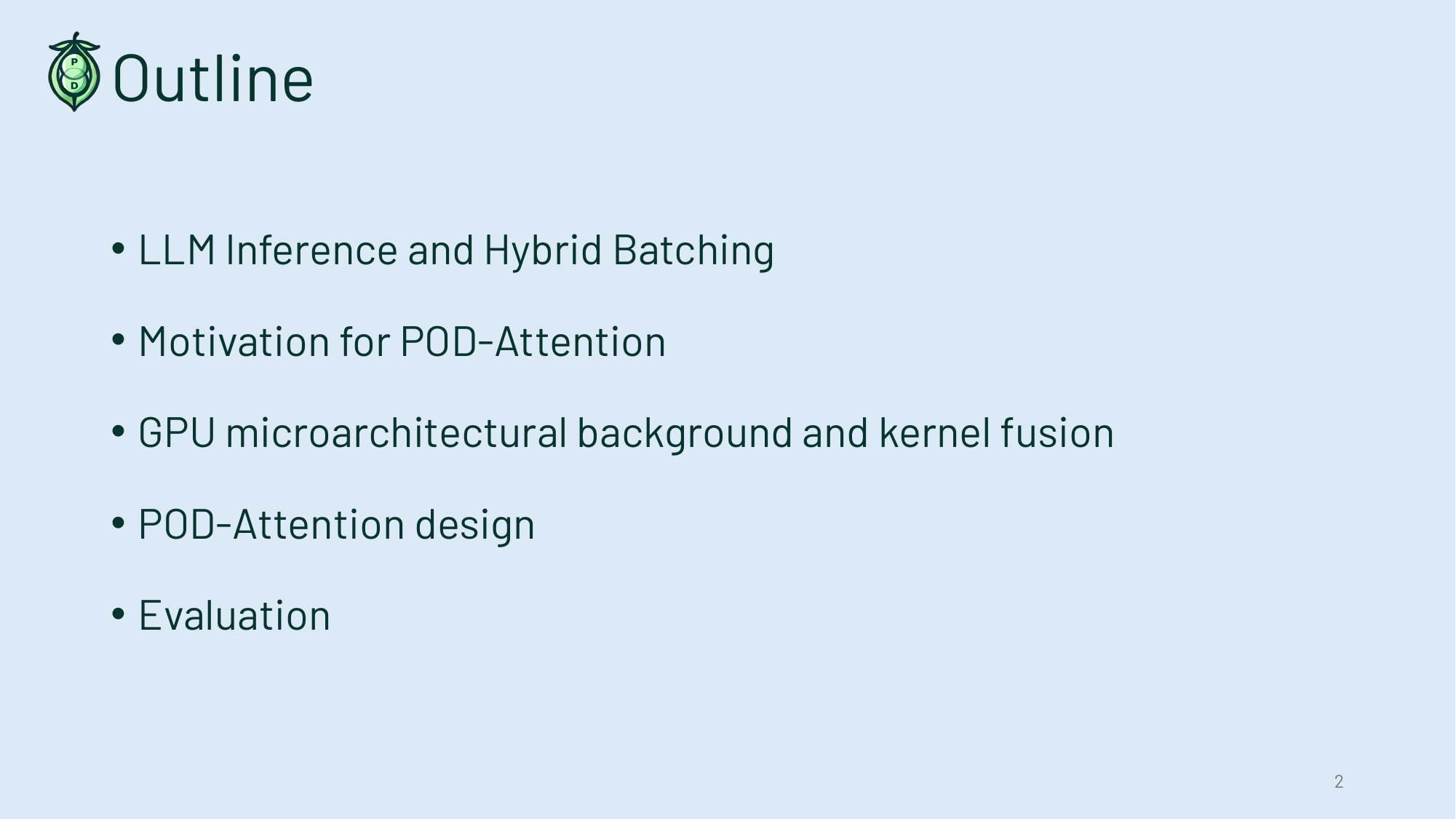

# Outline
LLM Inference and Hybrid Batching
Motivation for POD-Attention
GPU microarchitectural background and kernel fusion
POD-Attention design
Evaluation

2